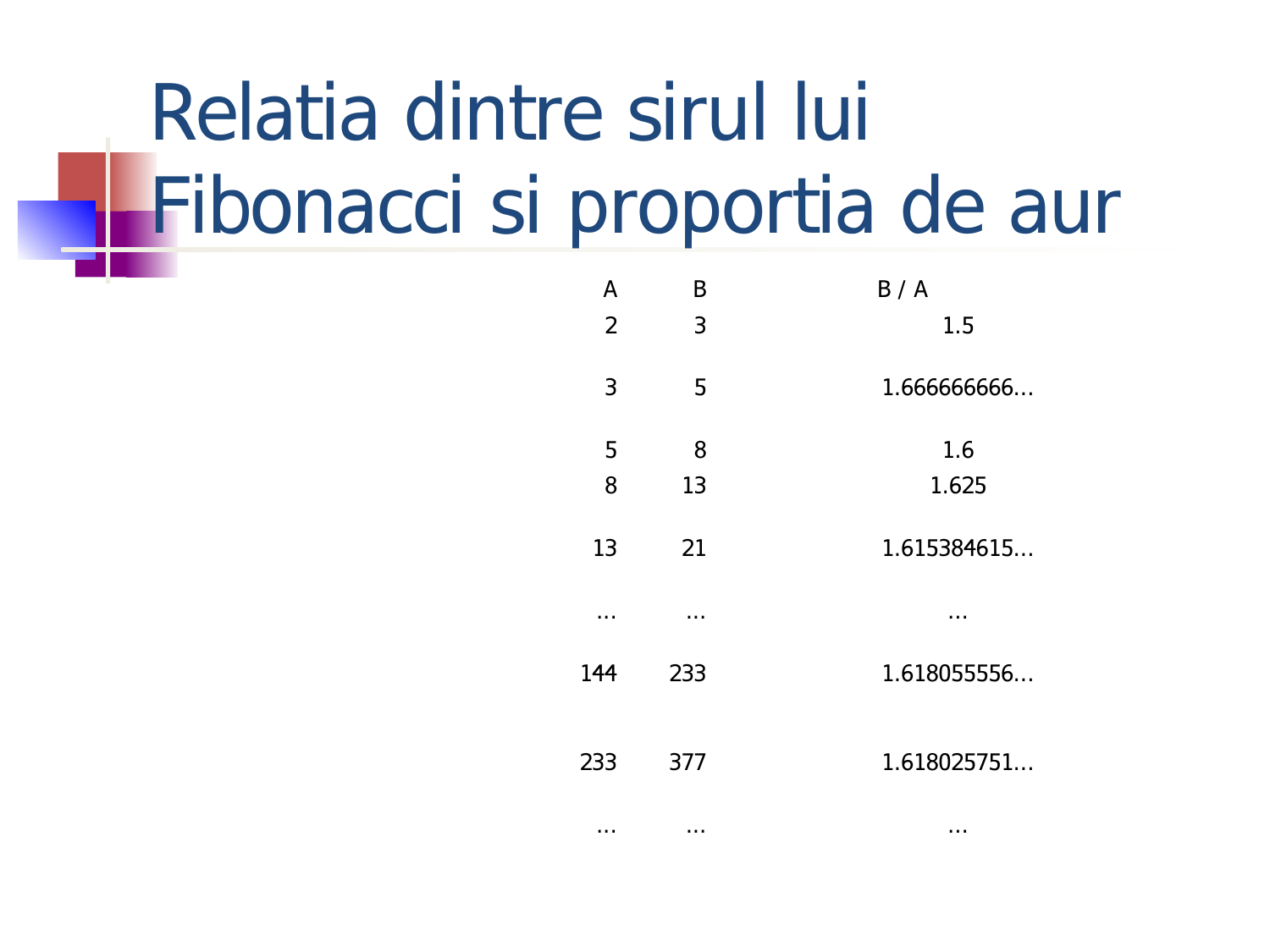

# Relatia dintre sirul lui Fibonacci si proportia de aur
| A | B |  | B / A |
| --- | --- | --- | --- |
| 2 | 3 |  | 1.5 |
| 3 | 5 |  | 1.666666666... |
| 5 | 8 |  | 1.6 |
| 8 | 13 |  | 1.625 |
| 13 | 21 |  | 1.615384615... |
| ... | ... |  | ... |
| 144 | 233 |  | 1.618055556... |
| 233 | 377 |  | 1.618025751... |
| ... | ... |  | ... |